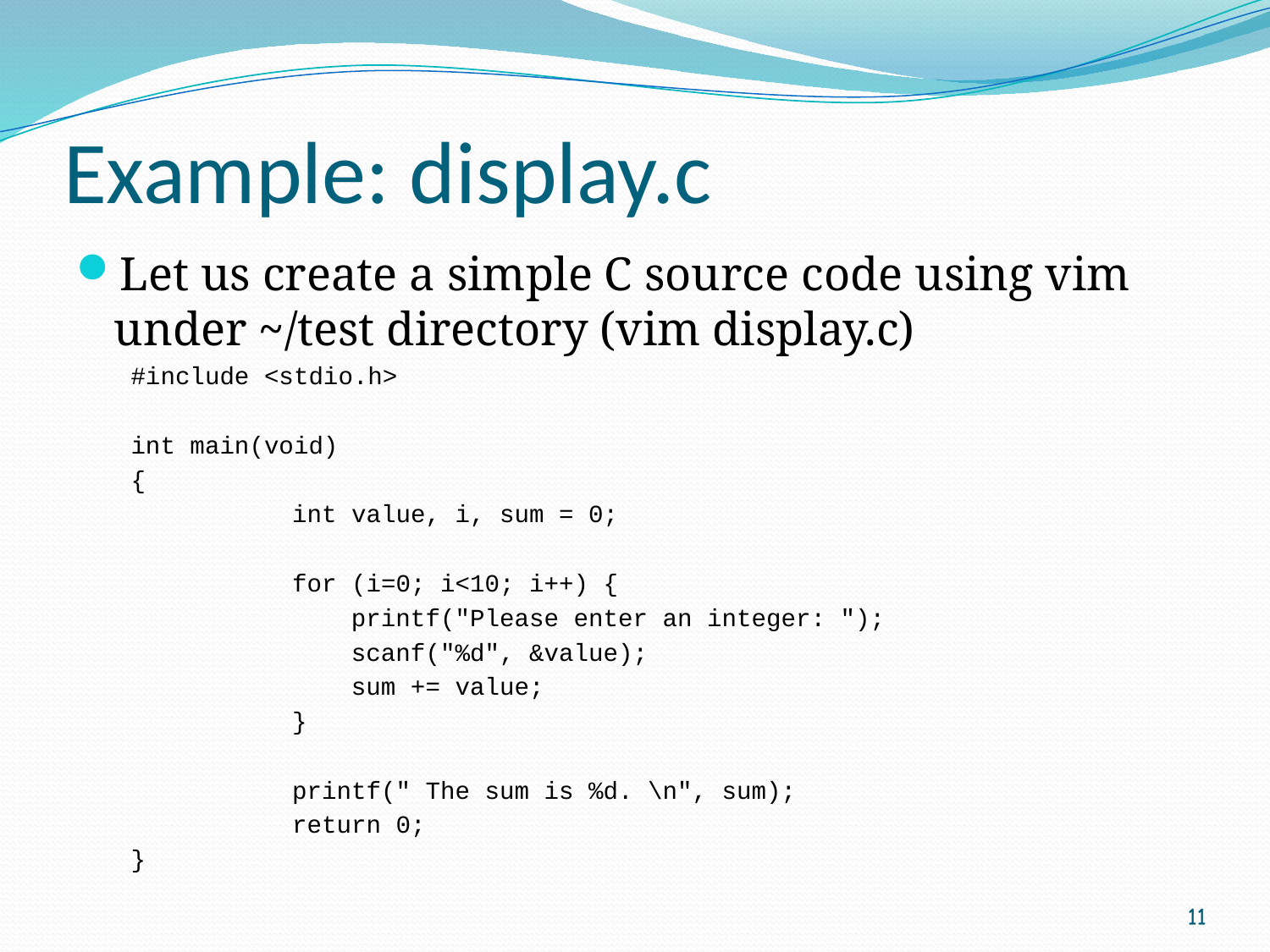

# Example: display.c
Let us create a simple C source code using vim under ~/test directory (vim display.c)
#include <stdio.h>

int main(void)
{
		int value, i, sum = 0;

		for (i=0; i<10; i++) {
 		    printf("Please enter an integer: ");
		    scanf("%d", &value);
		    sum += value;
		}

		printf(" The sum is %d. \n", sum);
		return 0;
}

11